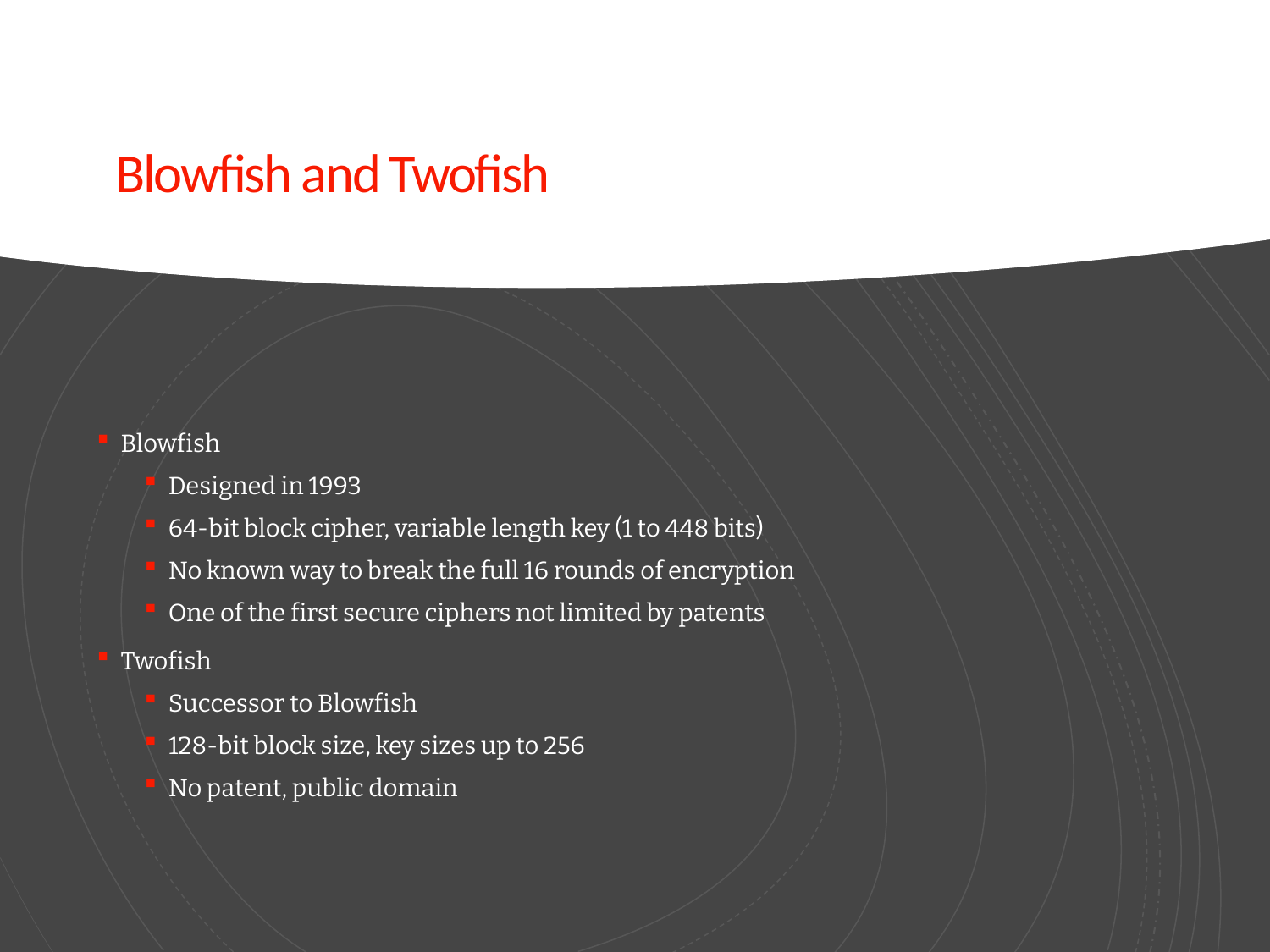

# Blowfish and Twofish
Blowfish
Designed in 1993
64-bit block cipher, variable length key (1 to 448 bits)
No known way to break the full 16 rounds of encryption
One of the first secure ciphers not limited by patents
Twofish
Successor to Blowfish
128-bit block size, key sizes up to 256
No patent, public domain